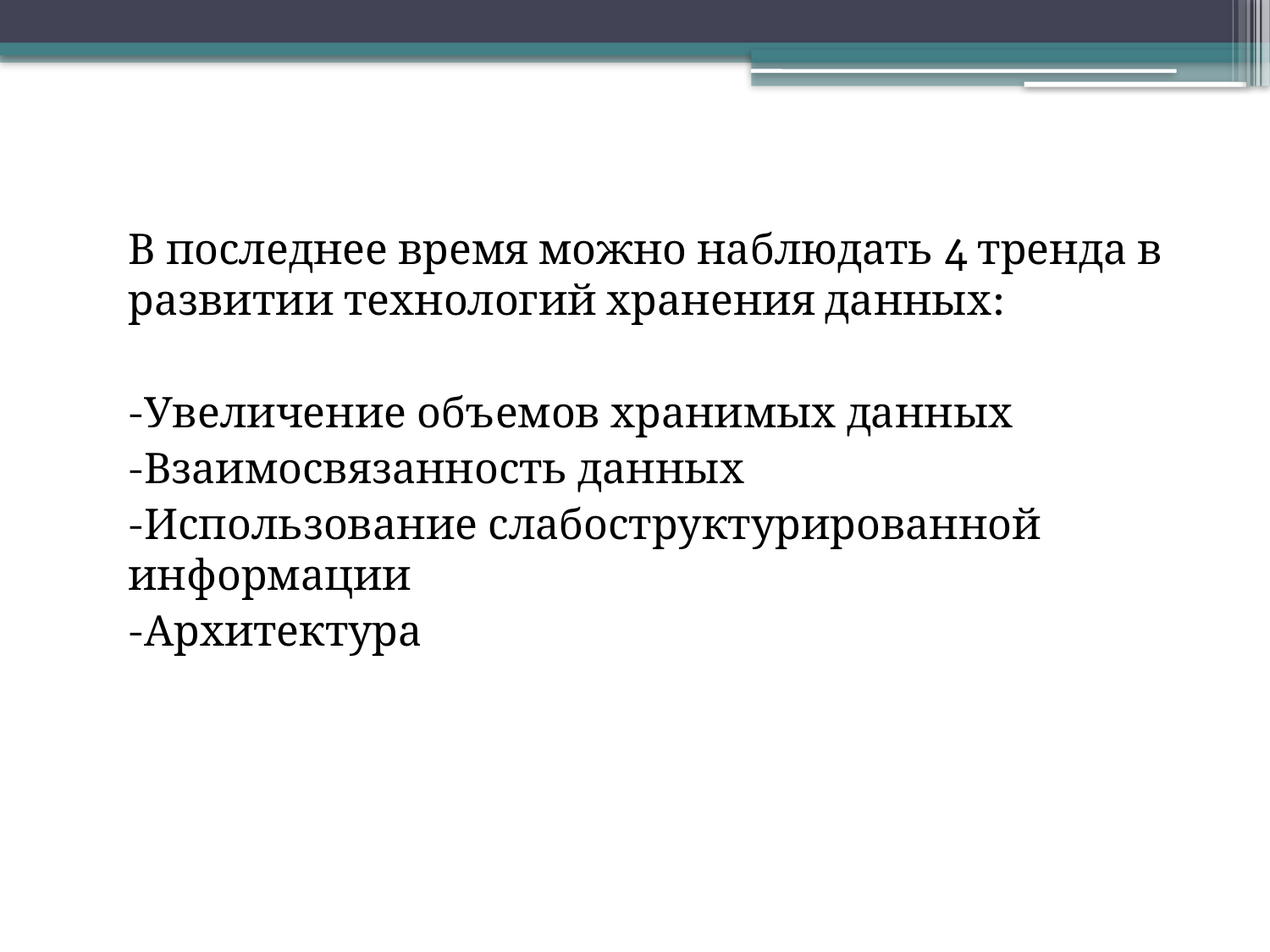

В последнее время можно наблюдать 4 тренда в развитии технологий хранения данных:

	-Увеличение объемов хранимых данных
	-Взаимосвязанность данных
	-Использование слабоструктурированной информации
	-Архитектура